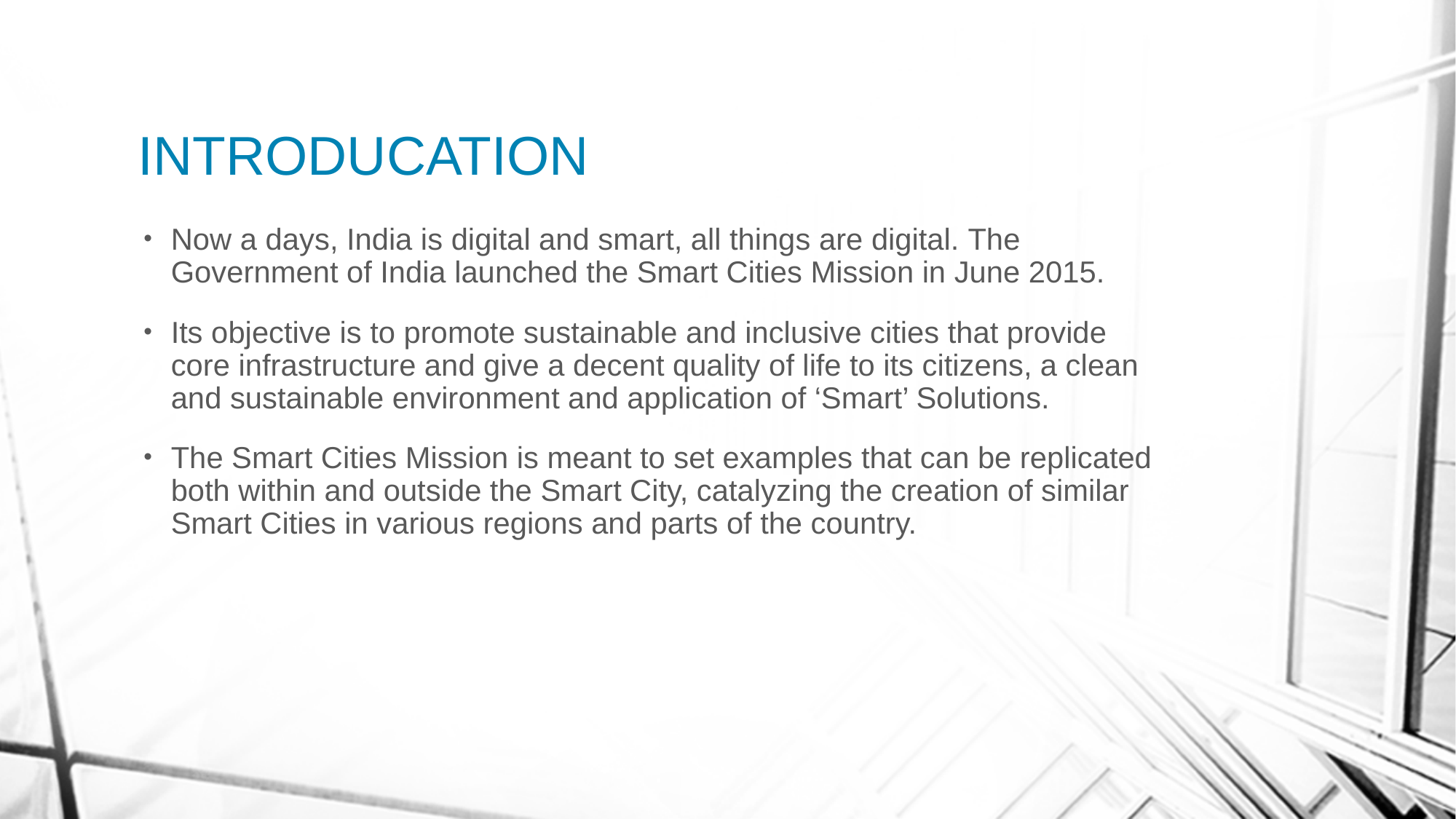

# INTRODUCATION
Now a days, India is digital and smart, all things are digital. The Government of India launched the Smart Cities Mission in June 2015.
Its objective is to promote sustainable and inclusive cities that provide core infrastructure and give a decent quality of life to its citizens, a clean and sustainable environment and application of ‘Smart’ Solutions.
The Smart Cities Mission is meant to set examples that can be replicated both within and outside the Smart City, catalyzing the creation of similar Smart Cities in various regions and parts of the country.